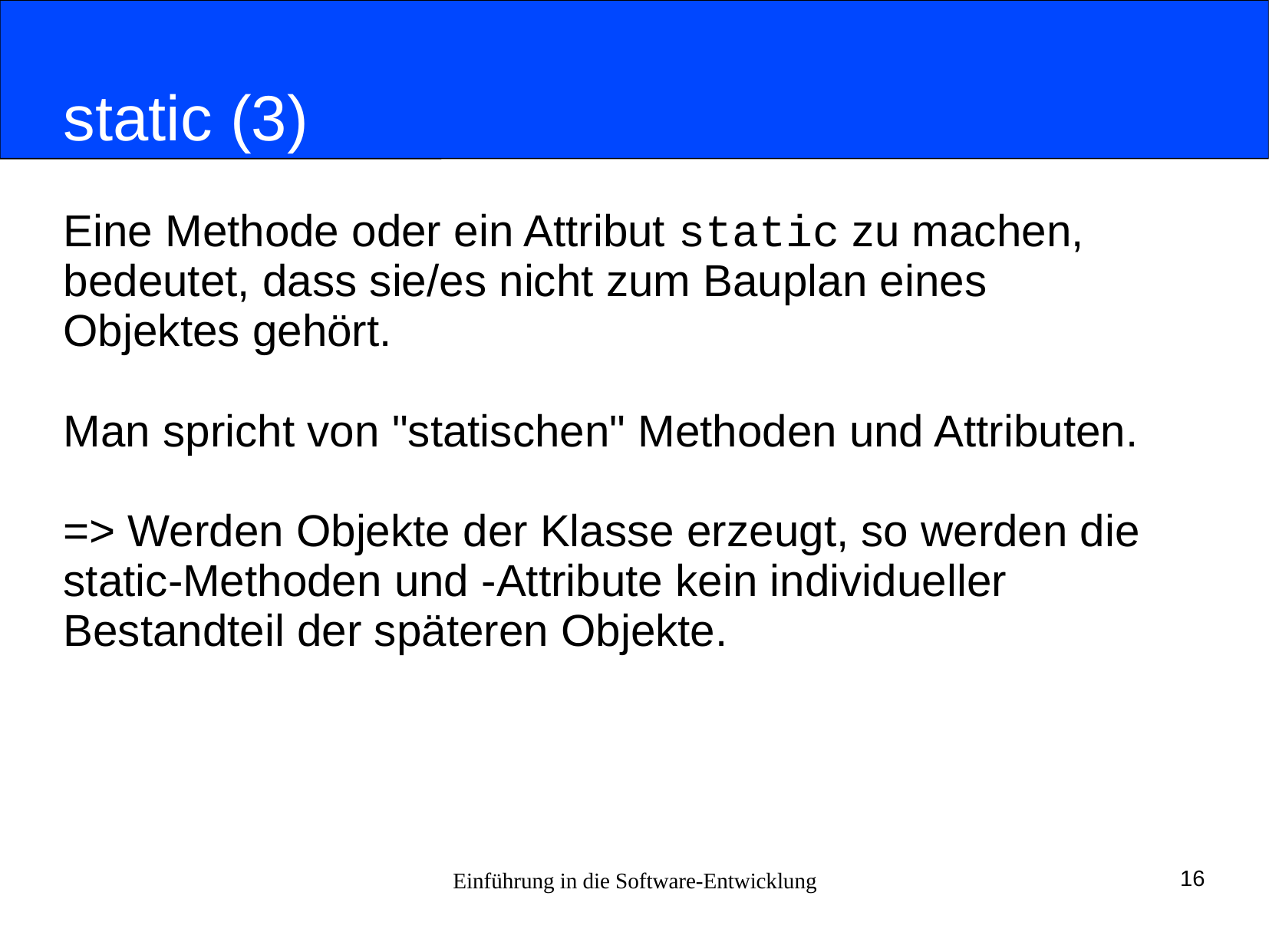

# static (3)
Eine Methode oder ein Attribut static zu machen,
bedeutet, dass sie/es nicht zum Bauplan eines
Objektes gehört.

Man spricht von "statischen" Methoden und Attributen.

=> Werden Objekte der Klasse erzeugt, so werden die
static-Methoden und -Attribute kein individueller
Bestandteil der späteren Objekte.

Einführung in die Software-Entwicklung
16